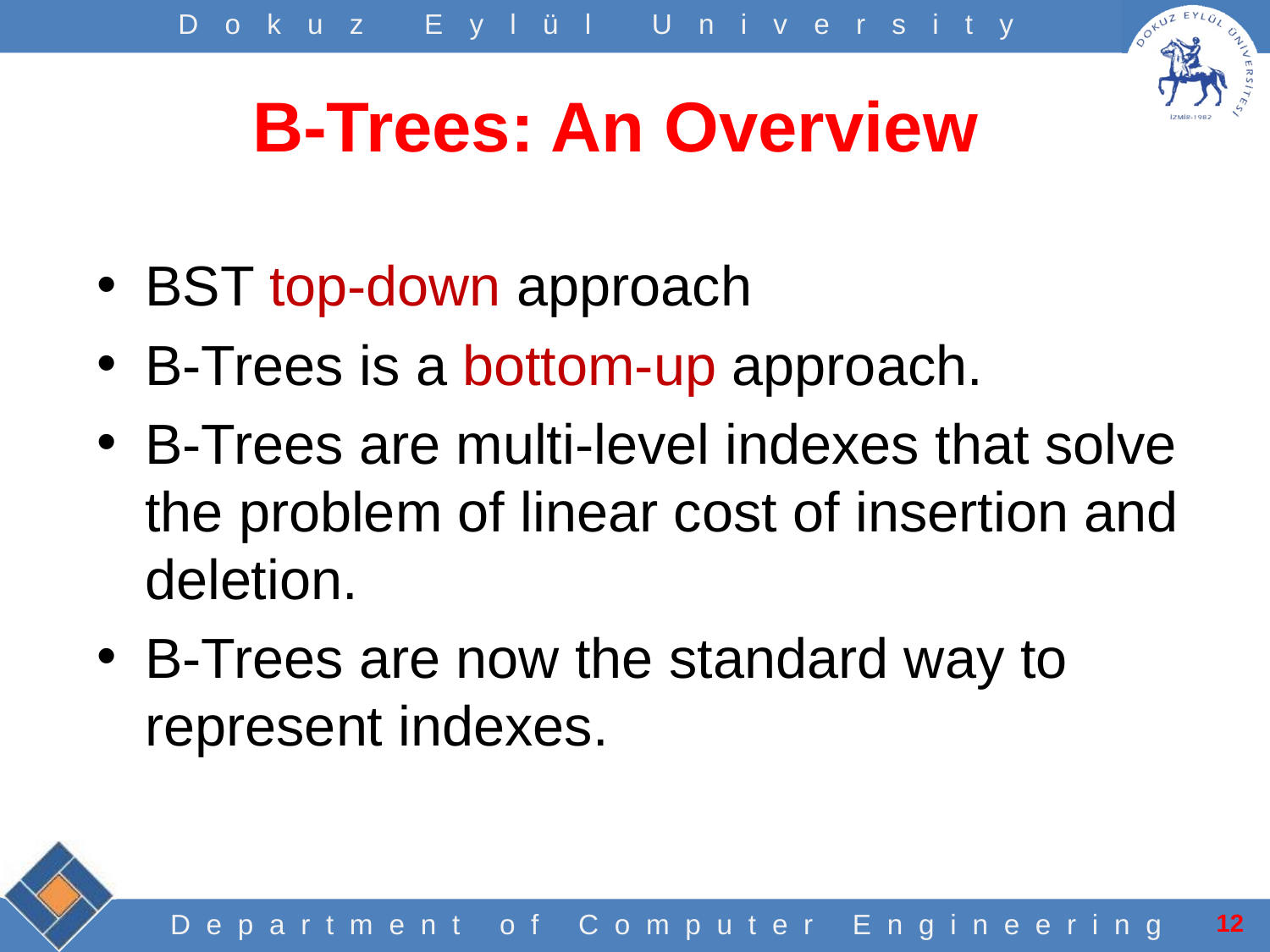

# B-Trees: An Overview
BST top-down approach
B-Trees is a bottom-up approach.
B-Trees are multi-level indexes that solve the problem of linear cost of insertion and deletion.
B-Trees are now the standard way to represent indexes.

12